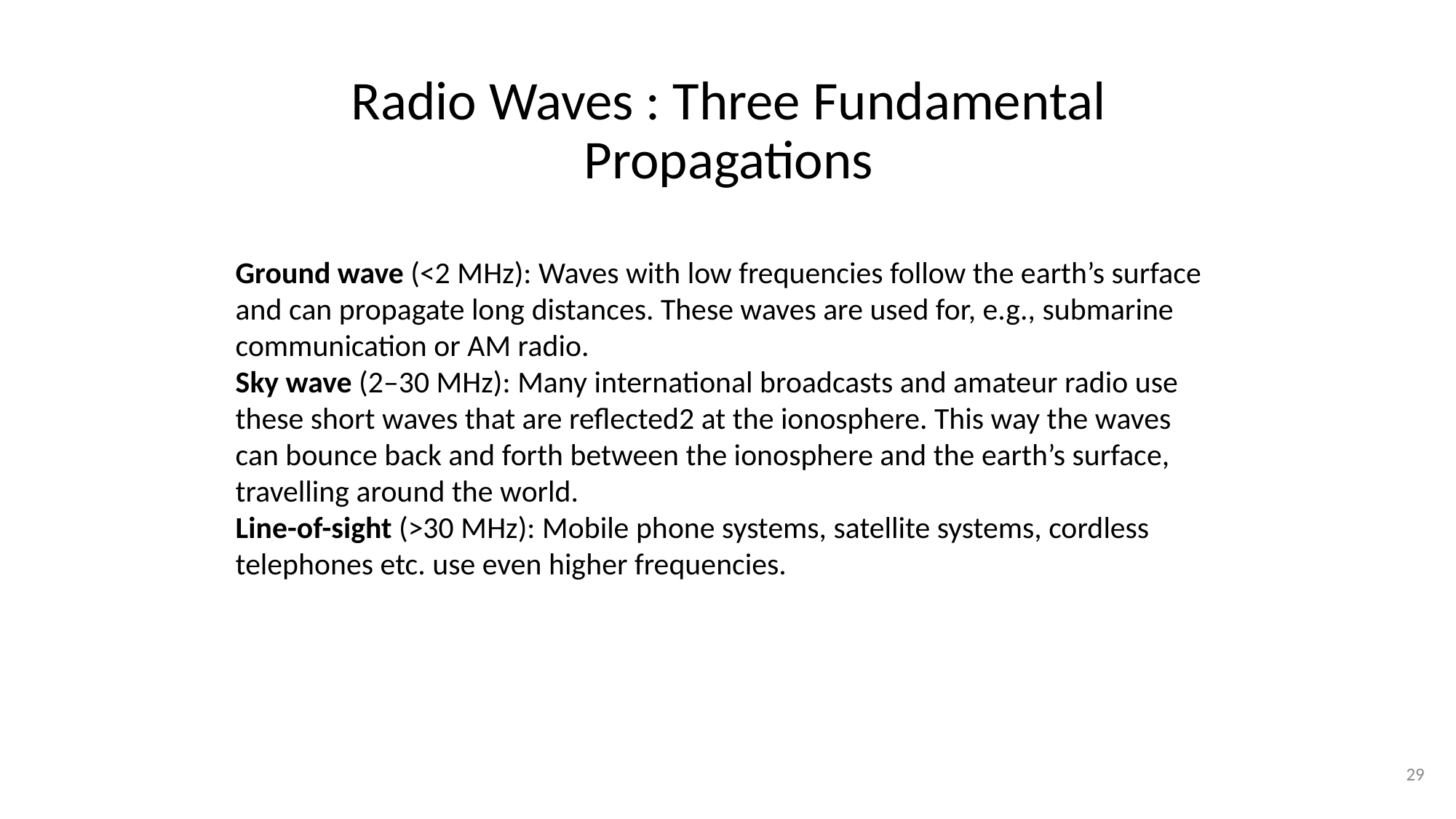

# Radio Waves : Three Fundamental Propagations
Ground wave (<2 MHz): Waves with low frequencies follow the earth’s surface and can propagate long distances. These waves are used for, e.g., submarine communication or AM radio.
Sky wave (2–30 MHz): Many international broadcasts and amateur radio use these short waves that are reflected2 at the ionosphere. This way the waves can bounce back and forth between the ionosphere and the earth’s surface, travelling around the world.
Line-of-sight (>30 MHz): Mobile phone systems, satellite systems, cordless telephones etc. use even higher frequencies.
29